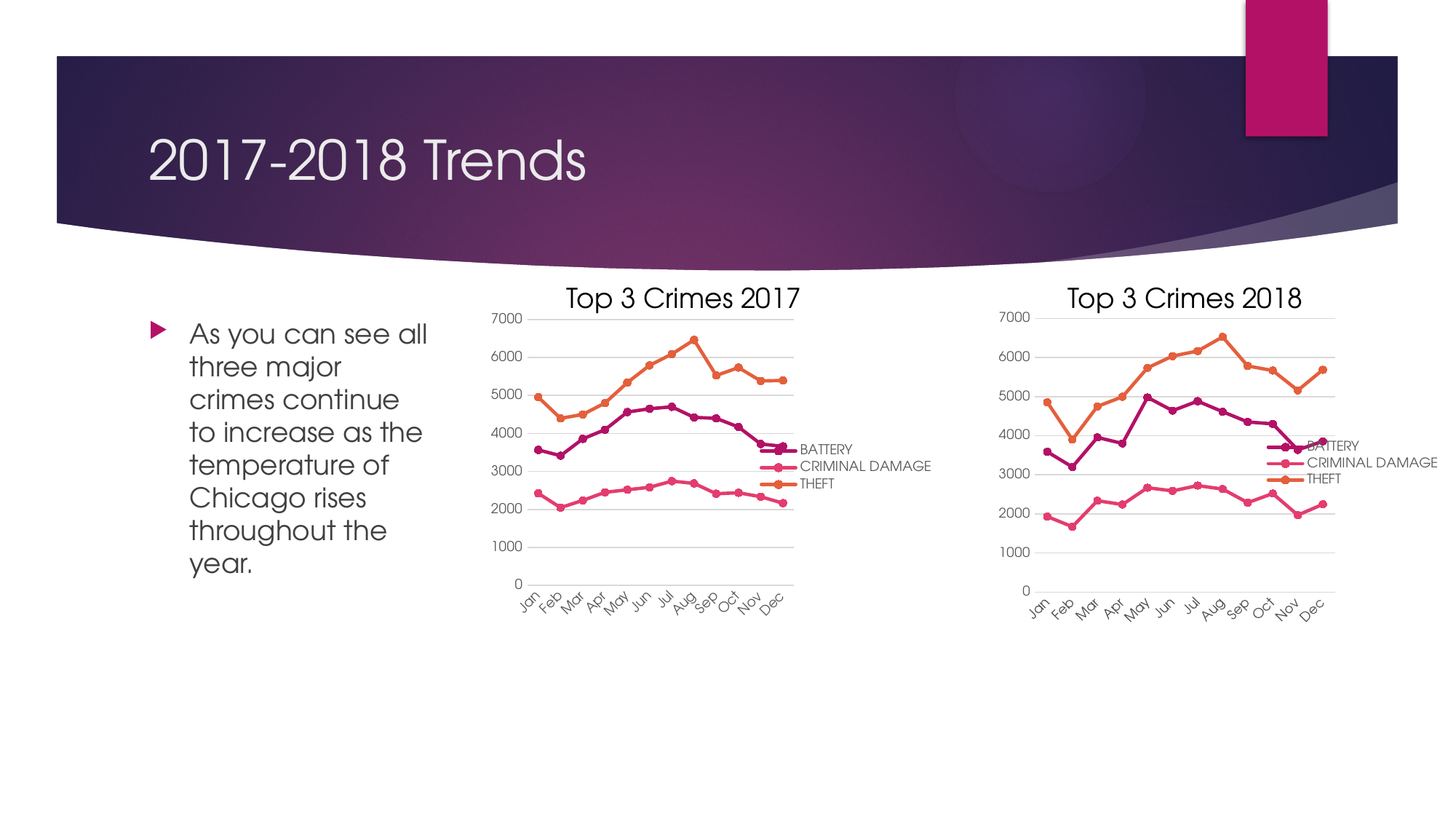

# 2017-2018 Trends
Top 3 Crimes 2017
Top 3 Crimes 2018
As you can see all three major crimes continue to increase as the temperature of Chicago rises throughout the year.

### Chart

| Category |  |  |  |
|---|---|---|---|
| Jan | 3568.0 | 2424.0 | 4955.0 |
| Feb | 3415.0 | 2048.0 | 4398.0 |
| Mar | 3859.0 | 2238.0 | 4501.0 |
| Apr | 4101.0 | 2451.0 | 4803.0 |
| May | 4563.0 | 2518.0 | 5338.0 |
| Jun | 4652.0 | 2582.0 | 5793.0 |
| Jul | 4702.0 | 2745.0 | 6089.0 |
| Aug | 4424.0 | 2685.0 | 6463.0 |
| Sep | 4398.0 | 2414.0 | 5526.0 |
| Oct | 4171.0 | 2439.0 | 5735.0 |
| Nov | 3724.0 | 2335.0 | 5383.0 |
| Dec | 3661.0 | 2165.0 | 5396.0 |

### Chart

| Category |  |  |  |
|---|---|---|---|
| Jan | 3590.0 | 1931.0 | 4855.0 |
| Feb | 3200.0 | 1672.0 | 3900.0 |
| Mar | 3957.0 | 2337.0 | 4751.0 |
| Apr | 3803.0 | 2240.0 | 4998.0 |
| May | 4981.0 | 2670.0 | 5738.0 |
| Jun | 4642.0 | 2589.0 | 6038.0 |
| Jul | 4885.0 | 2725.0 | 6168.0 |
| Aug | 4615.0 | 2636.0 | 6529.0 |
| Sep | 4352.0 | 2287.0 | 5786.0 |
| Oct | 4304.0 | 2521.0 | 5669.0 |
| Nov | 3638.0 | 1969.0 | 5162.0 |
| Dec | 3860.0 | 2246.0 | 5688.0 |